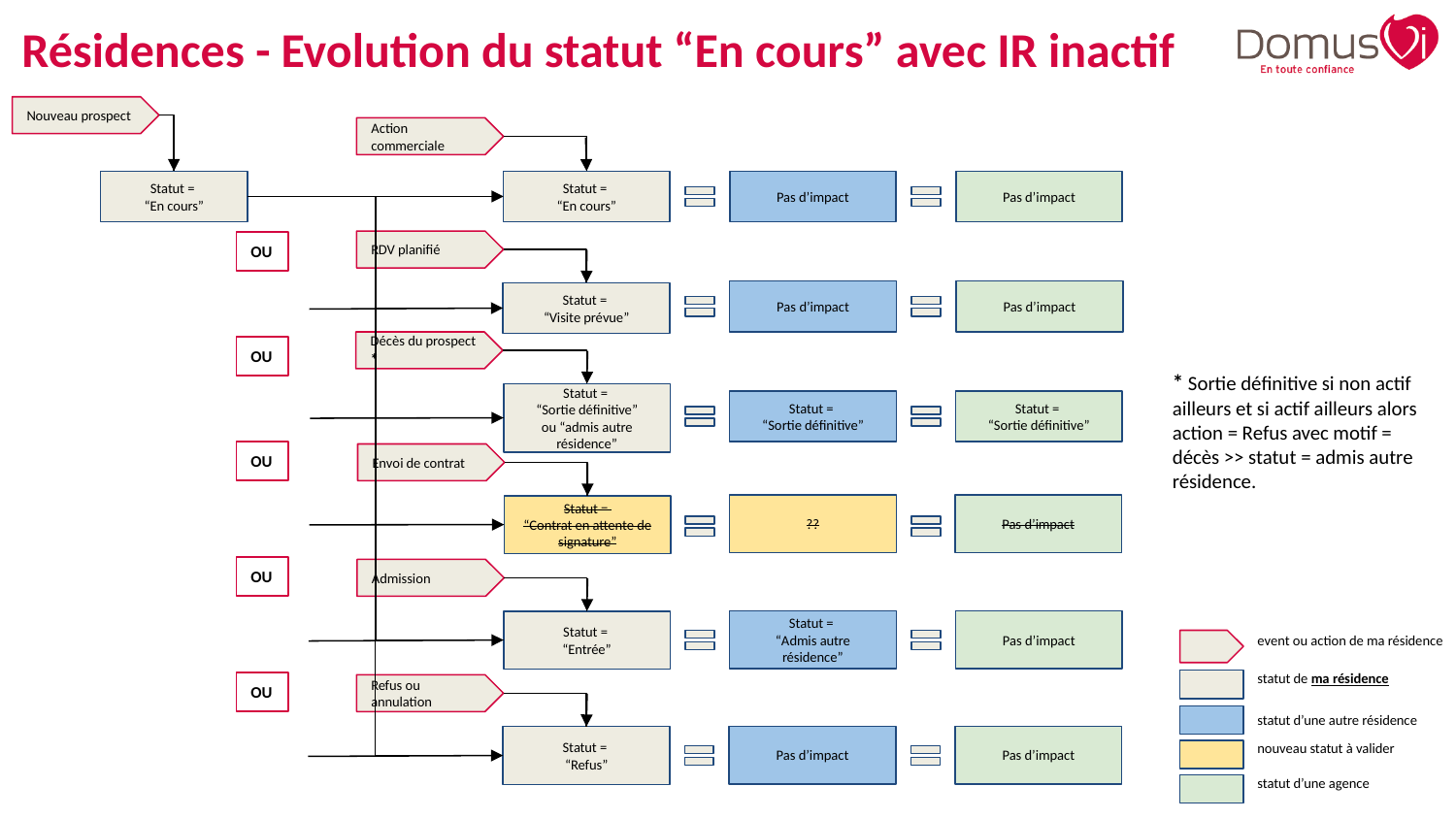

# Résidences - Evolution du statut “En cours” avec IR inactif
Nouveau prospect
Action commerciale
Statut =
“En cours”
Statut =
“En cours”
Pas d’impact
Pas d’impact

RDV planifié
OU
Pas d’impact
Pas d’impact
Statut =
“Visite prévue”

Décès du prospect *
OU
* Sortie définitive si non actif ailleurs et si actif ailleurs alors action = Refus avec motif = décès >> statut = admis autre résidence.
Statut =
“Sortie définitive”
ou “admis autre résidence”
Statut =
“Sortie définitive”
Statut =
“Sortie définitive”

OU
Envoi de contrat
??
Pas d’impact
Statut =
“Contrat en attente de signature”

OU
Admission
Statut =
“Admis autre résidence”
Pas d’impact
Statut =
“Entrée”
event ou action de ma résidence

statut de ma résidence

statut d’une autre résidence

nouveau statut à valider

statut d’une agence

OU
Refus ou annulation
Pas d’impact
Pas d’impact
Statut =
“Refus”